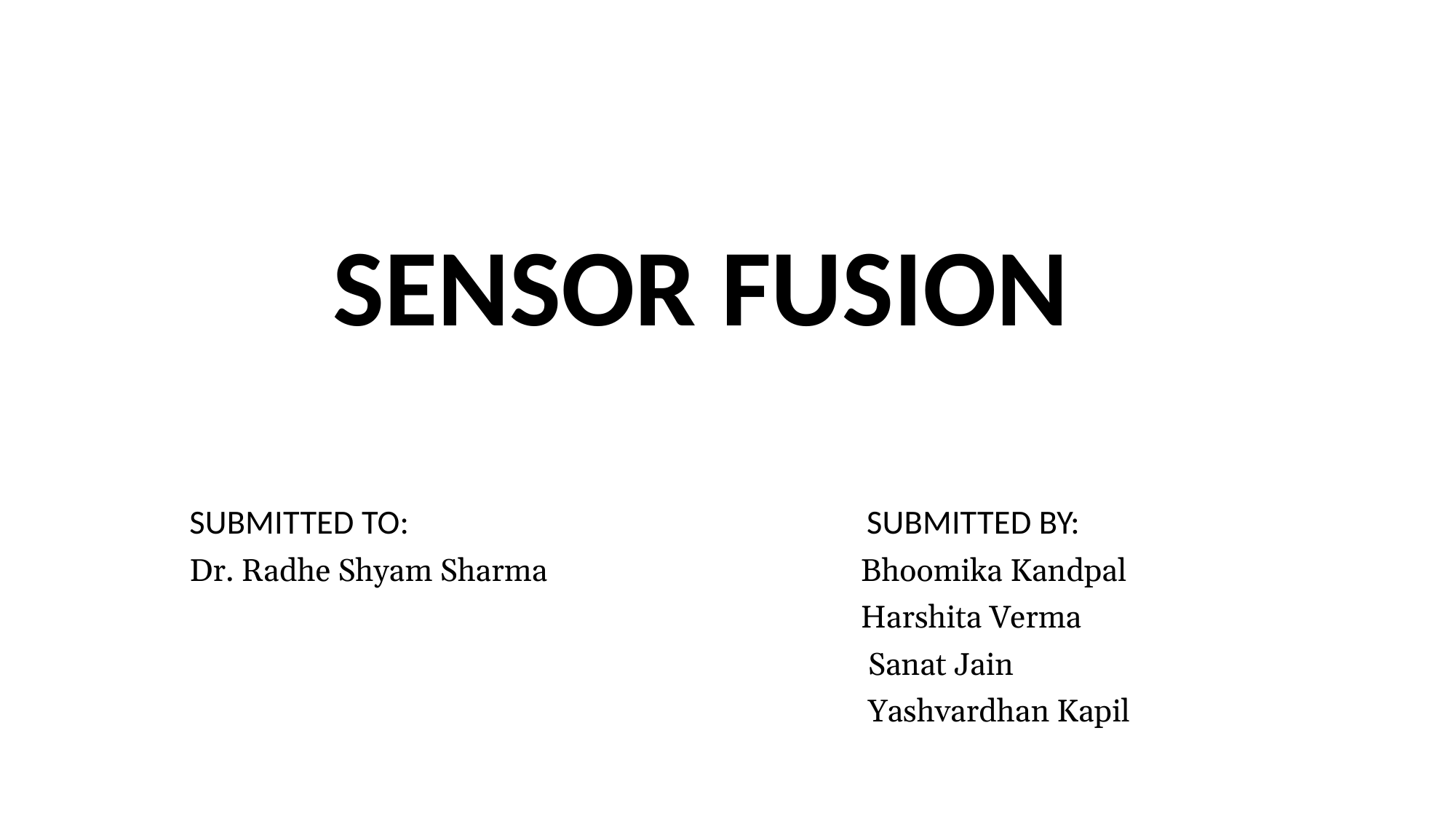

# SENSOR FUSION
SUBMITTED TO:                                                            SUBMITTED BY:
Dr. Radhe Shyam Sharma                                          Bhoomika Kandpal
                                                                                          Harshita Verma
                                                                                           Sanat Jain
                                                                                           Yashvardhan Kapil